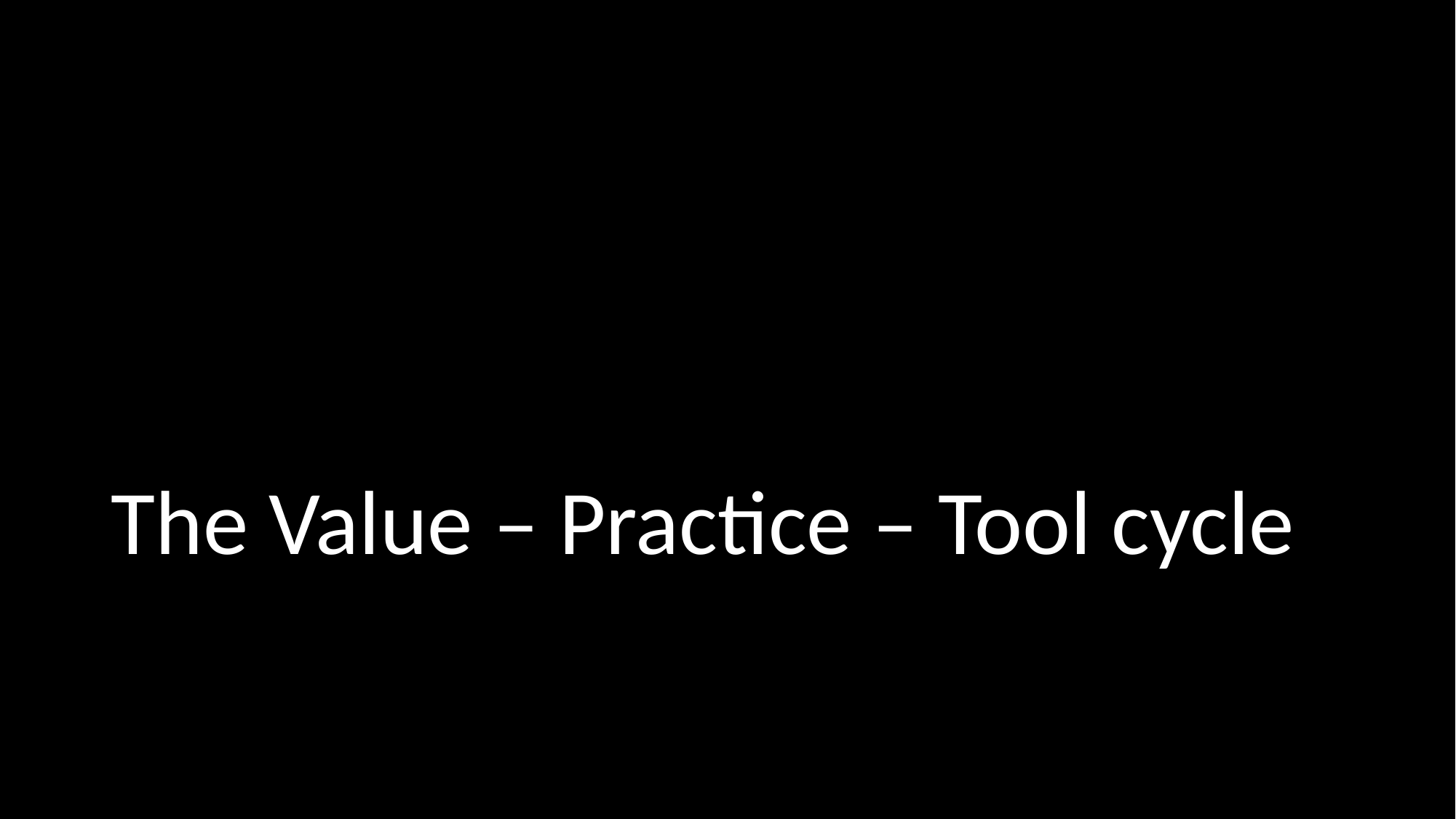

# The Value – Practice – Tool cycle